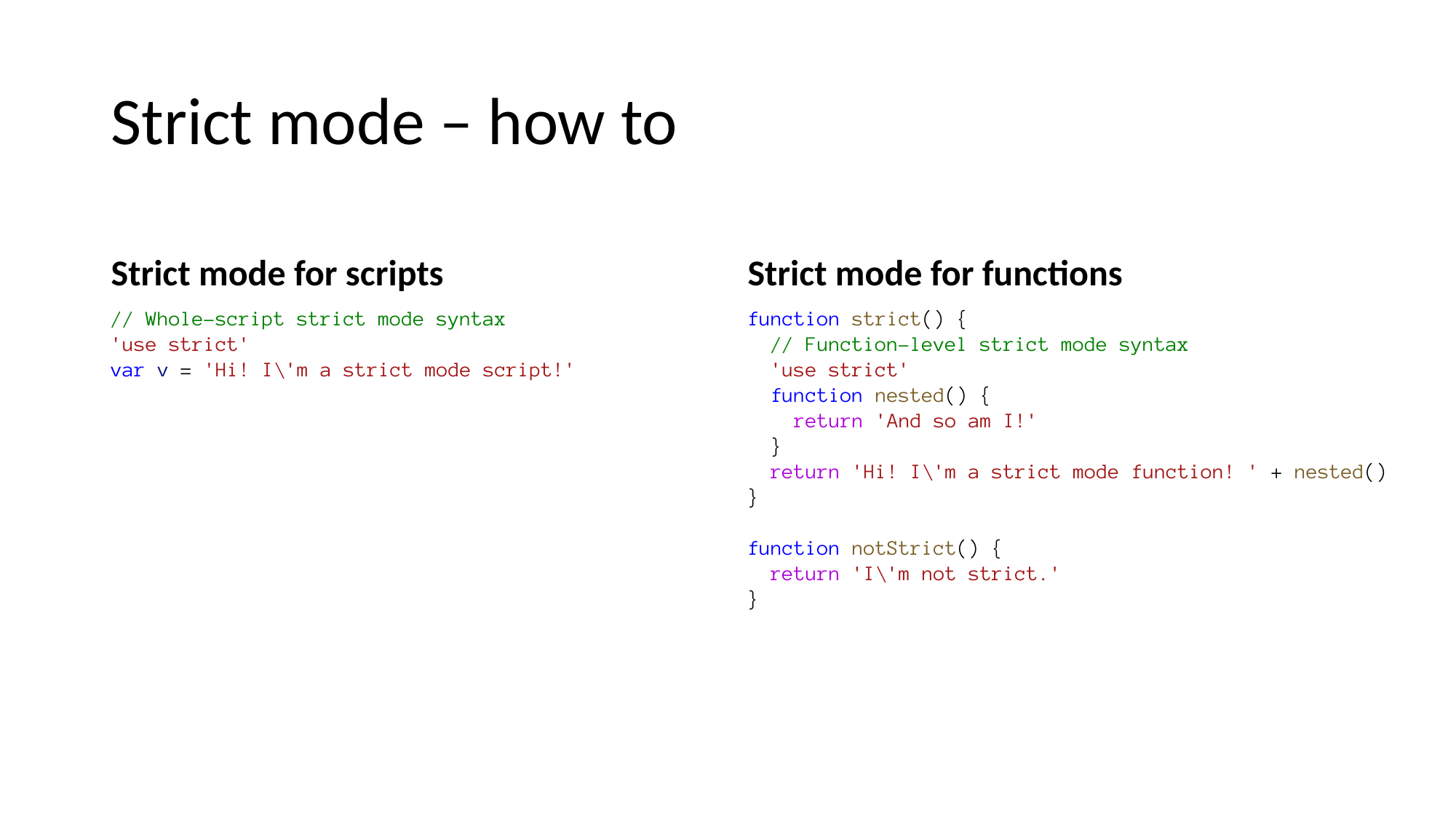

# Strict mode – how to
Strict mode for scripts
Strict mode for functions
// Whole-script strict mode syntax
'use strict'
var v = 'Hi! I\'m a strict mode script!'
function strict() {
  // Function-level strict mode syntax
  'use strict'
  function nested() {
    return 'And so am I!'
  }
  return 'Hi! I\'m a strict mode function! ' + nested()
}

function notStrict() {
  return 'I\'m not strict.'
}